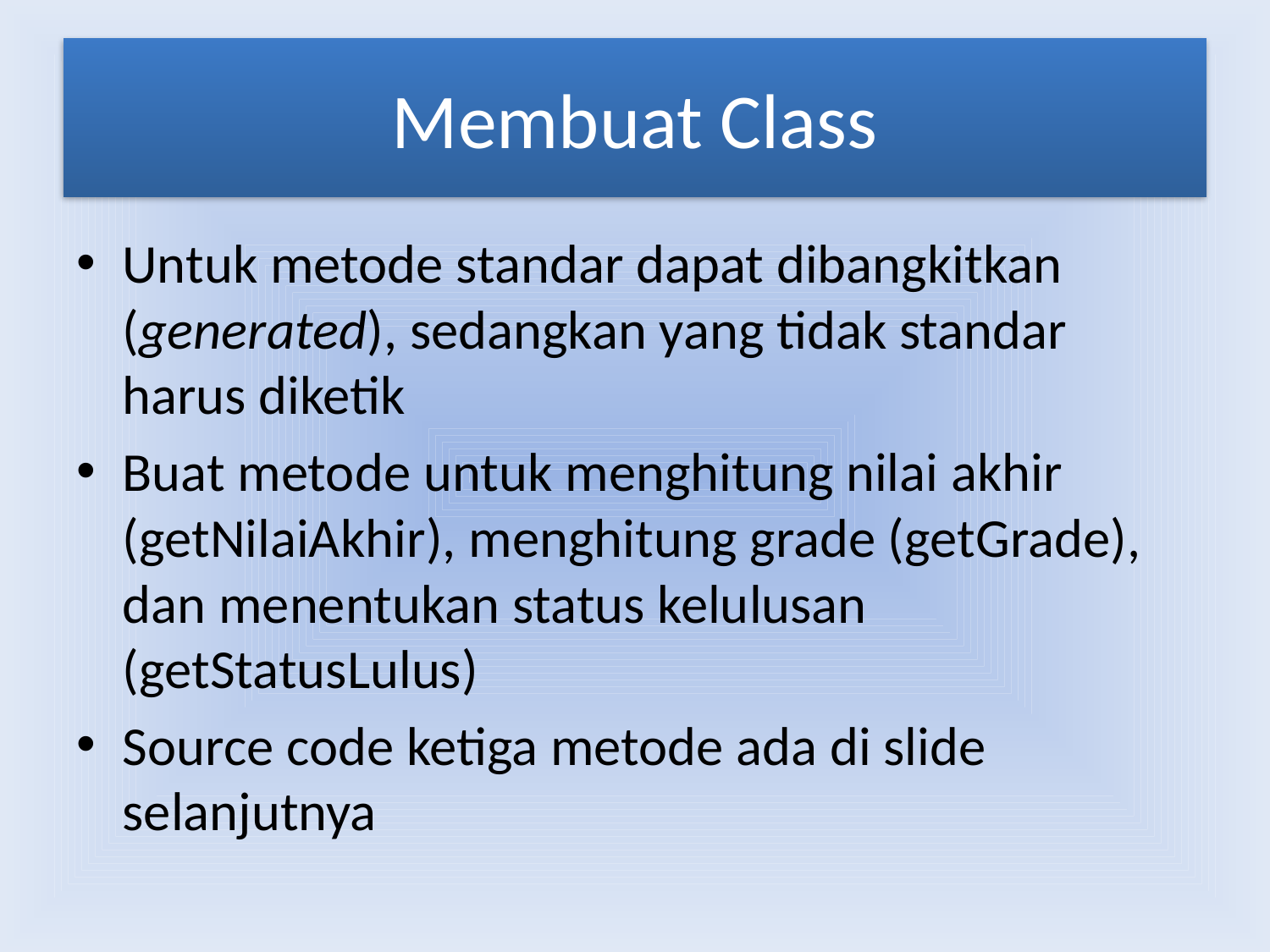

# Membuat Class
Untuk metode standar dapat dibangkitkan (generated), sedangkan yang tidak standar harus diketik
Buat metode untuk menghitung nilai akhir (getNilaiAkhir), menghitung grade (getGrade), dan menentukan status kelulusan (getStatusLulus)
Source code ketiga metode ada di slide selanjutnya